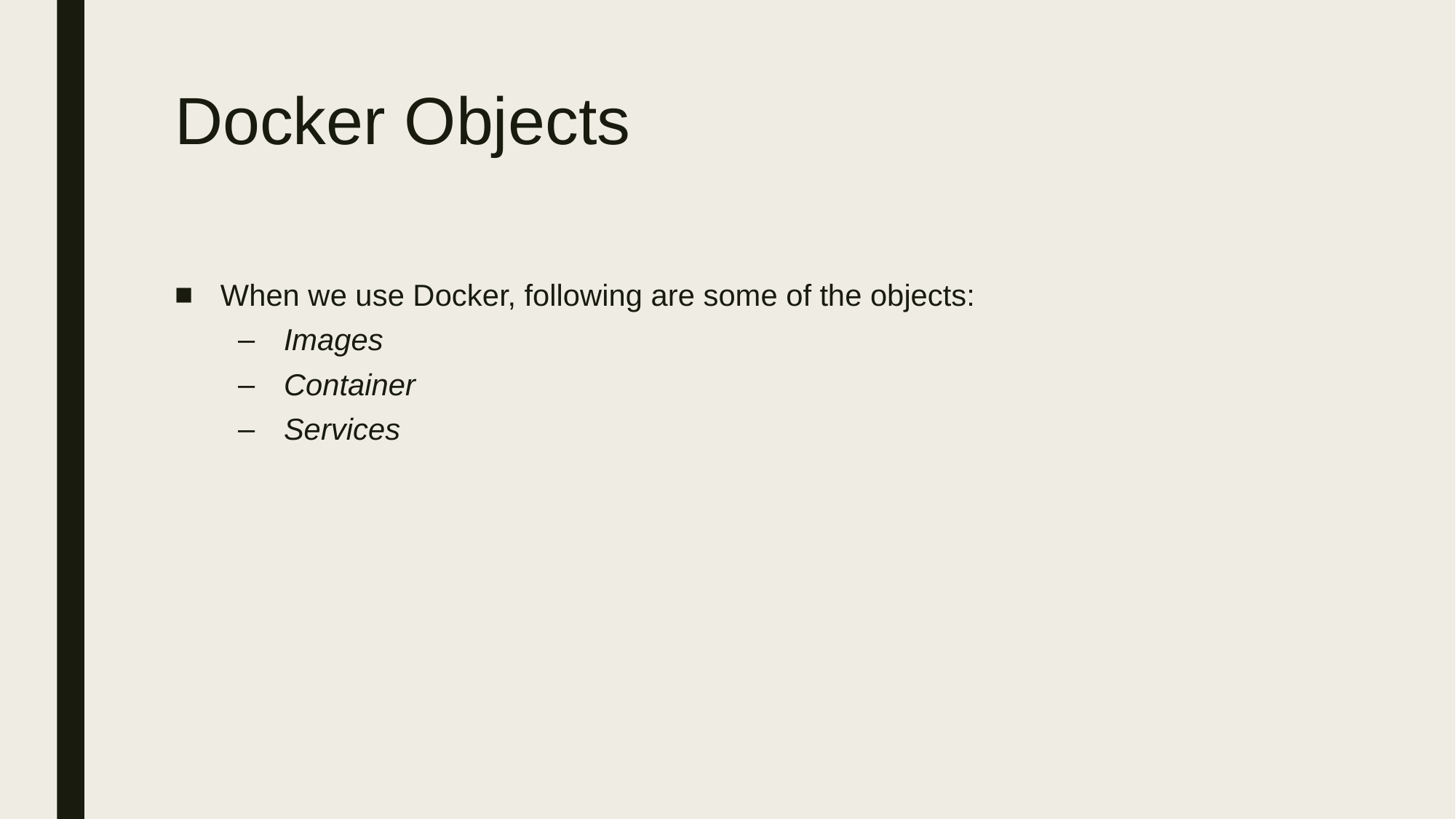

# Docker Objects
When we use Docker, following are some of the objects:
Images
Container
Services